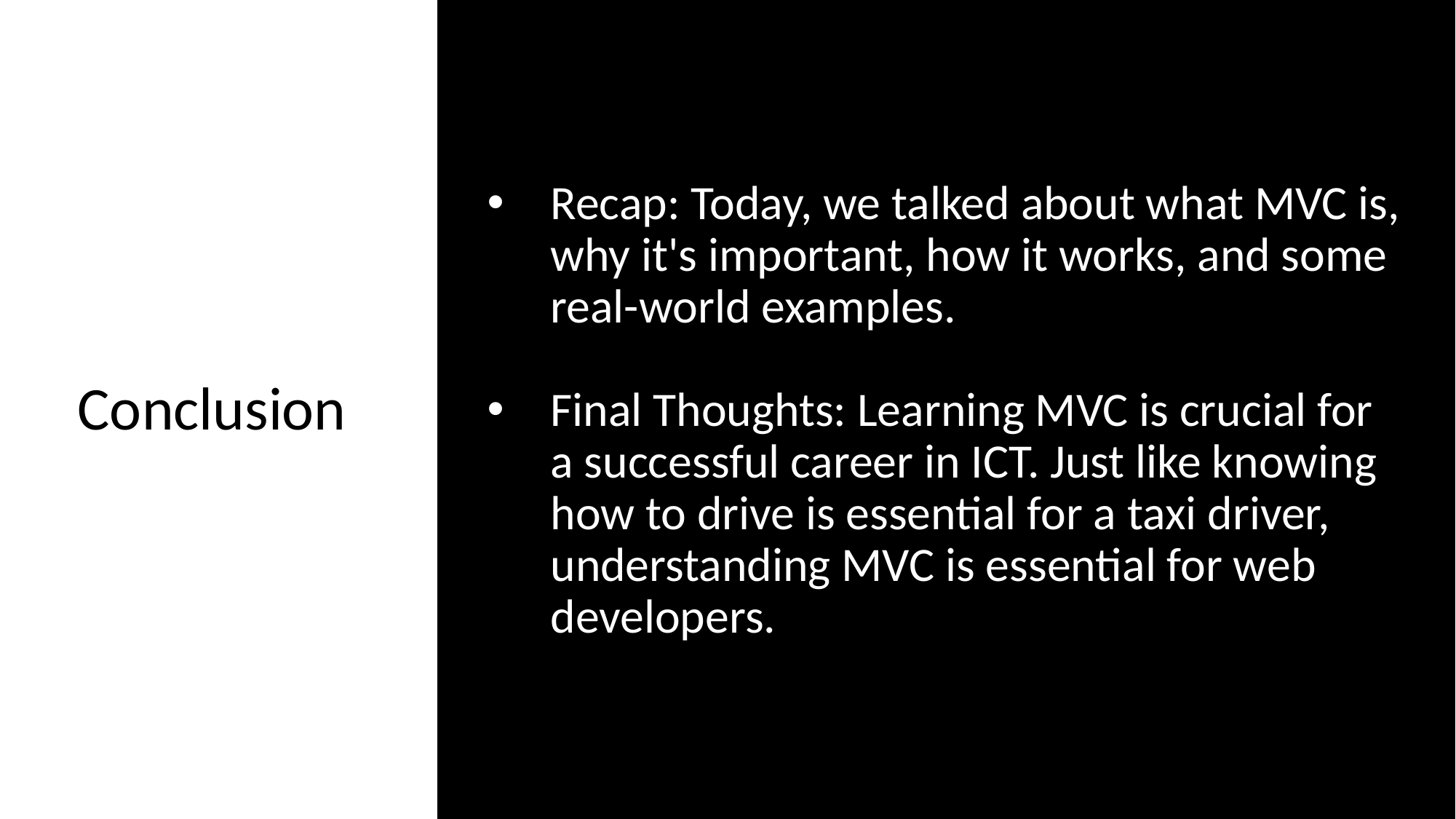

Recap: Today, we talked about what MVC is, why it's important, how it works, and some real-world examples.

Final Thoughts: Learning MVC is crucial for a successful career in ICT. Just like knowing how to drive is essential for a taxi driver, understanding MVC is essential for web developers.
# Conclusion